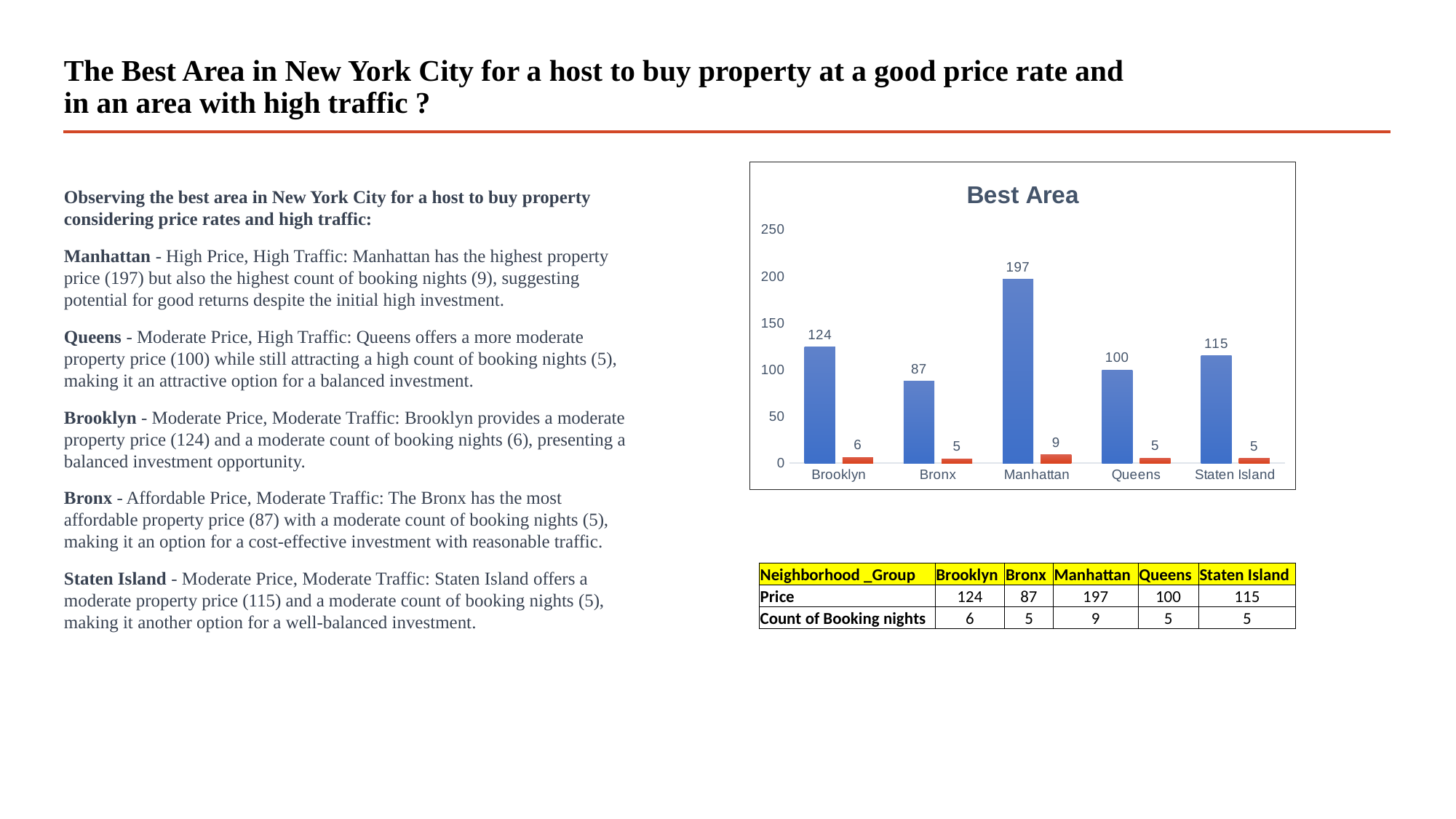

# The Best Area in New York City for a host to buy property at a good price rate and in an area with high traffic ?

### Chart: Best Area

| Category | 6 | Count of Booking nights |
|---|---|---|
| Brooklyn | 124.38320732192598 | 6.056555909271787 |
| Bronx | 87.4967919340055 | 4.560953253895509 |
| Manhattan | 196.8758136743456 | 8.579151470384563 |
| Queens | 99.51764913519237 | 5.181433109777621 |
| Staten Island | 114.81233243967829 | 4.831099195710456 |
Observing the best area in New York City for a host to buy property considering price rates and high traffic:
Manhattan - High Price, High Traffic: Manhattan has the highest property price (197) but also the highest count of booking nights (9), suggesting potential for good returns despite the initial high investment.
Queens - Moderate Price, High Traffic: Queens offers a more moderate property price (100) while still attracting a high count of booking nights (5), making it an attractive option for a balanced investment.
Brooklyn - Moderate Price, Moderate Traffic: Brooklyn provides a moderate property price (124) and a moderate count of booking nights (6), presenting a balanced investment opportunity.
Bronx - Affordable Price, Moderate Traffic: The Bronx has the most affordable property price (87) with a moderate count of booking nights (5), making it an option for a cost-effective investment with reasonable traffic.
Staten Island - Moderate Price, Moderate Traffic: Staten Island offers a moderate property price (115) and a moderate count of booking nights (5), making it another option for a well-balanced investment.

| Neighborhood \_Group | Brooklyn | Bronx | Manhattan | Queens | Staten Island |
| --- | --- | --- | --- | --- | --- |
| Price | 124 | 87 | 197 | 100 | 115 |
| Count of Booking nights | 6 | 5 | 9 | 5 | 5 |